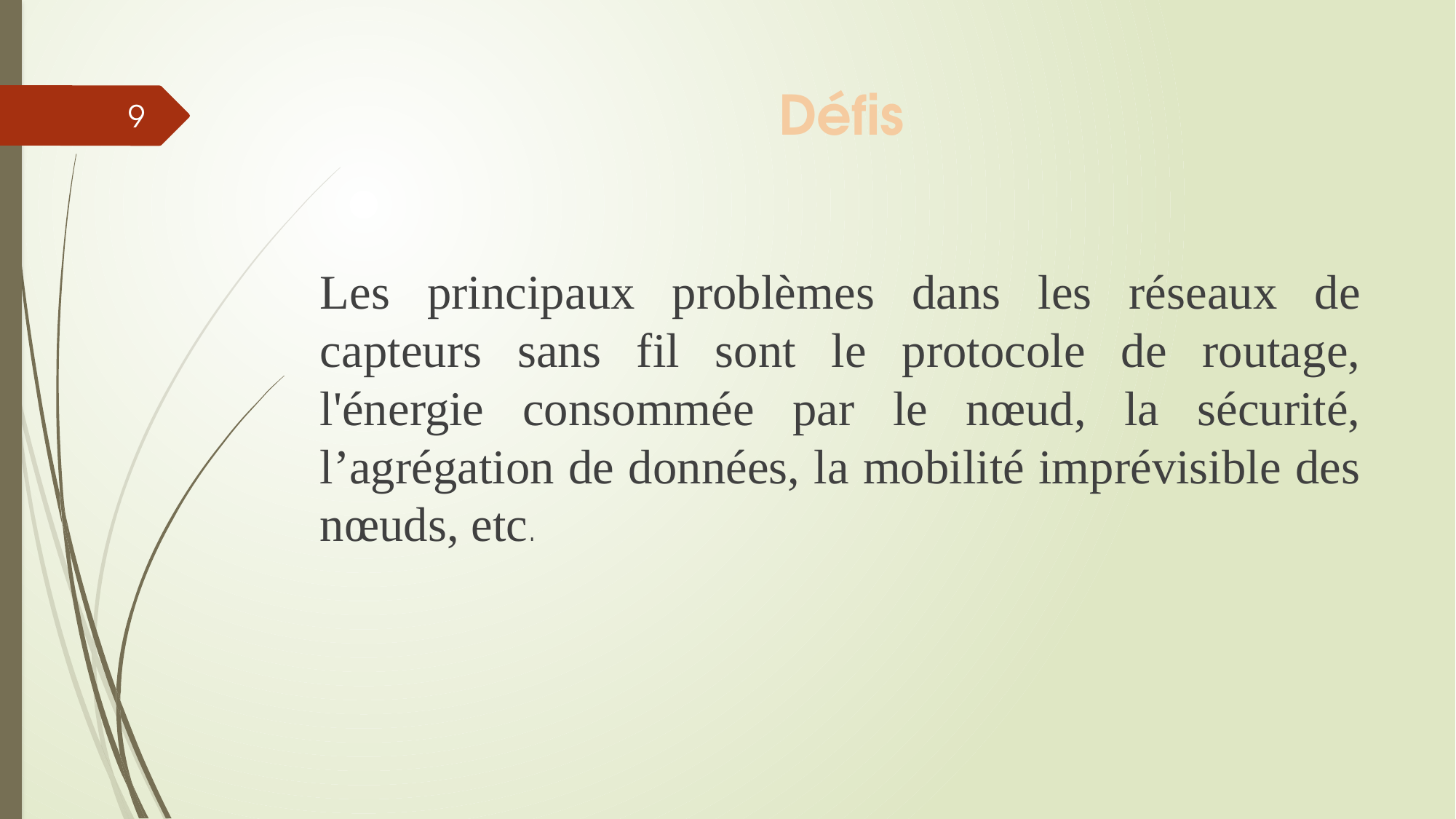

# Défis
9
Les principaux problèmes dans les réseaux de capteurs sans fil sont le protocole de routage, l'énergie consommée par le nœud, la sécurité, l’agrégation de données, la mobilité imprévisible des nœuds, etc.